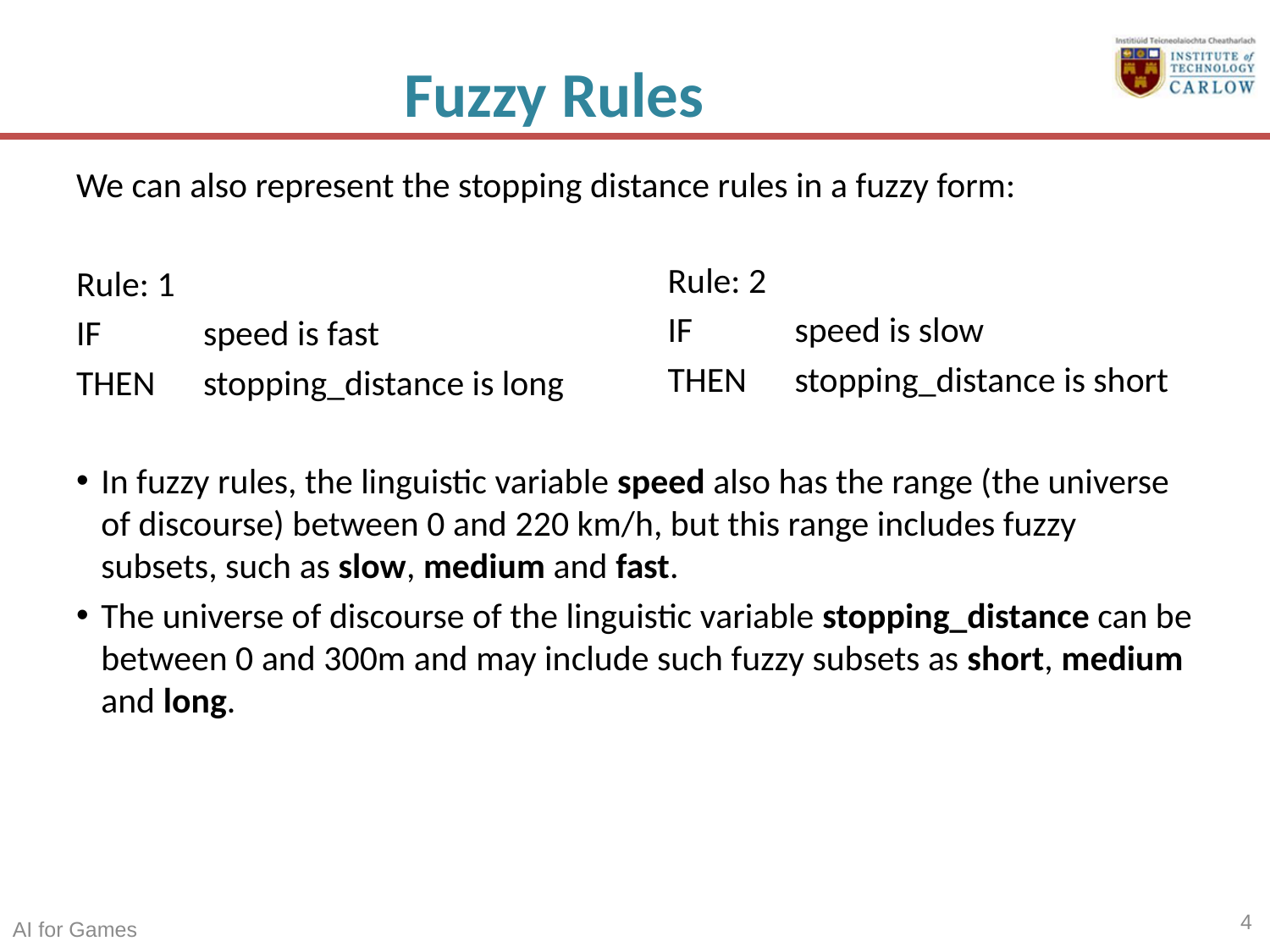

# Fuzzy Rules
We can also represent the stopping distance rules in a fuzzy form:

Rule: 1
IF	speed is fast
THEN  	stopping_distance is long

In fuzzy rules, the linguistic variable speed also has the range (the universe of discourse) between 0 and 220 km/h, but this range includes fuzzy subsets, such as slow, medium and fast.
The universe of discourse of the linguistic variable stopping_distance can be between 0 and 300m and may include such fuzzy subsets as short, medium and long.

Rule: 2
IF	speed is slow
THEN 	stopping_distance is short
4